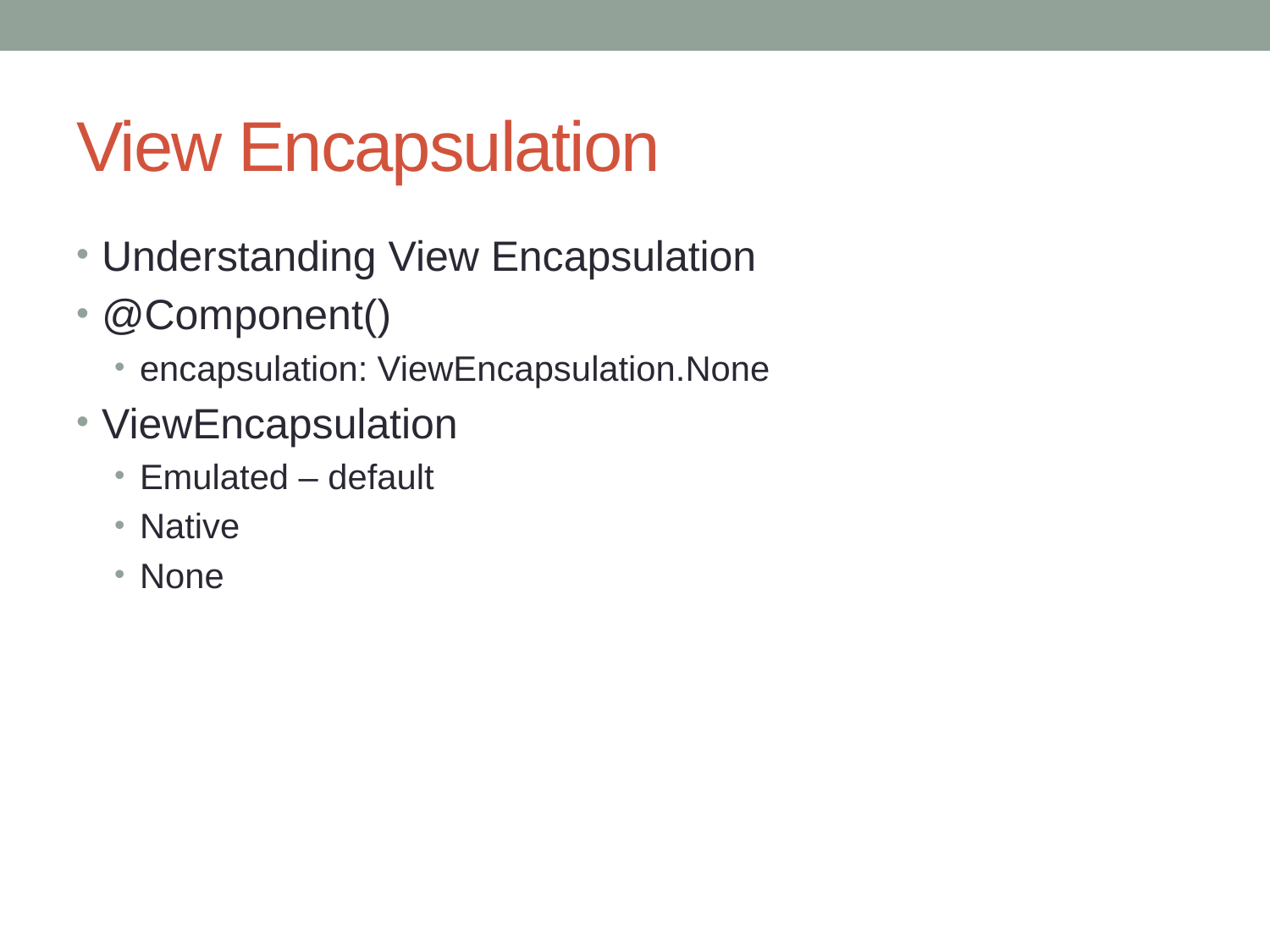

# View Encapsulation
Understanding View Encapsulation
@Component()
encapsulation: ViewEncapsulation.None
ViewEncapsulation
Emulated – default
Native
None